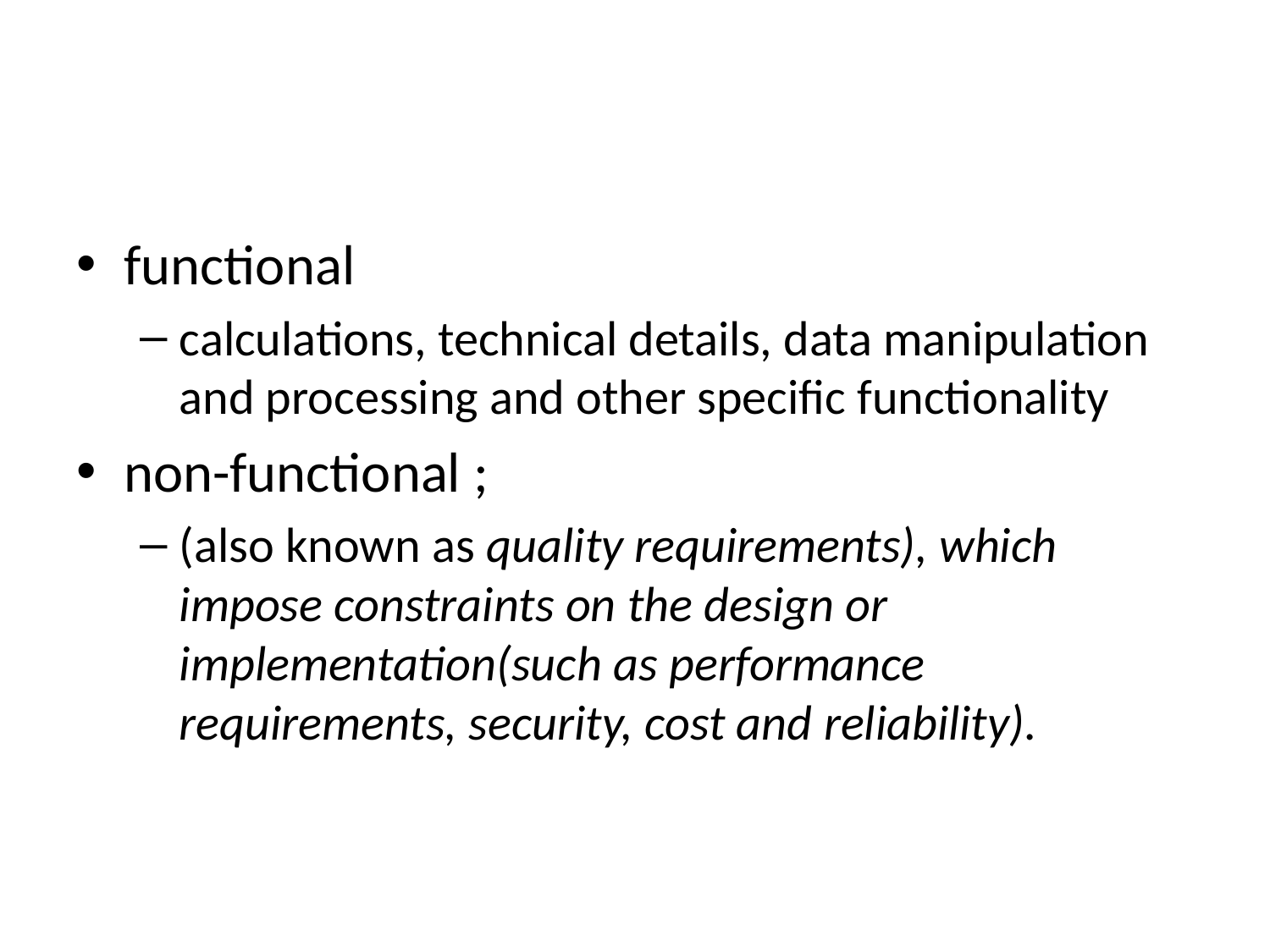

#
functional
calculations, technical details, data manipulation and processing and other specific functionality
non-functional ;
(also known as quality requirements), which impose constraints on the design or implementation(such as performance requirements, security, cost and reliability).